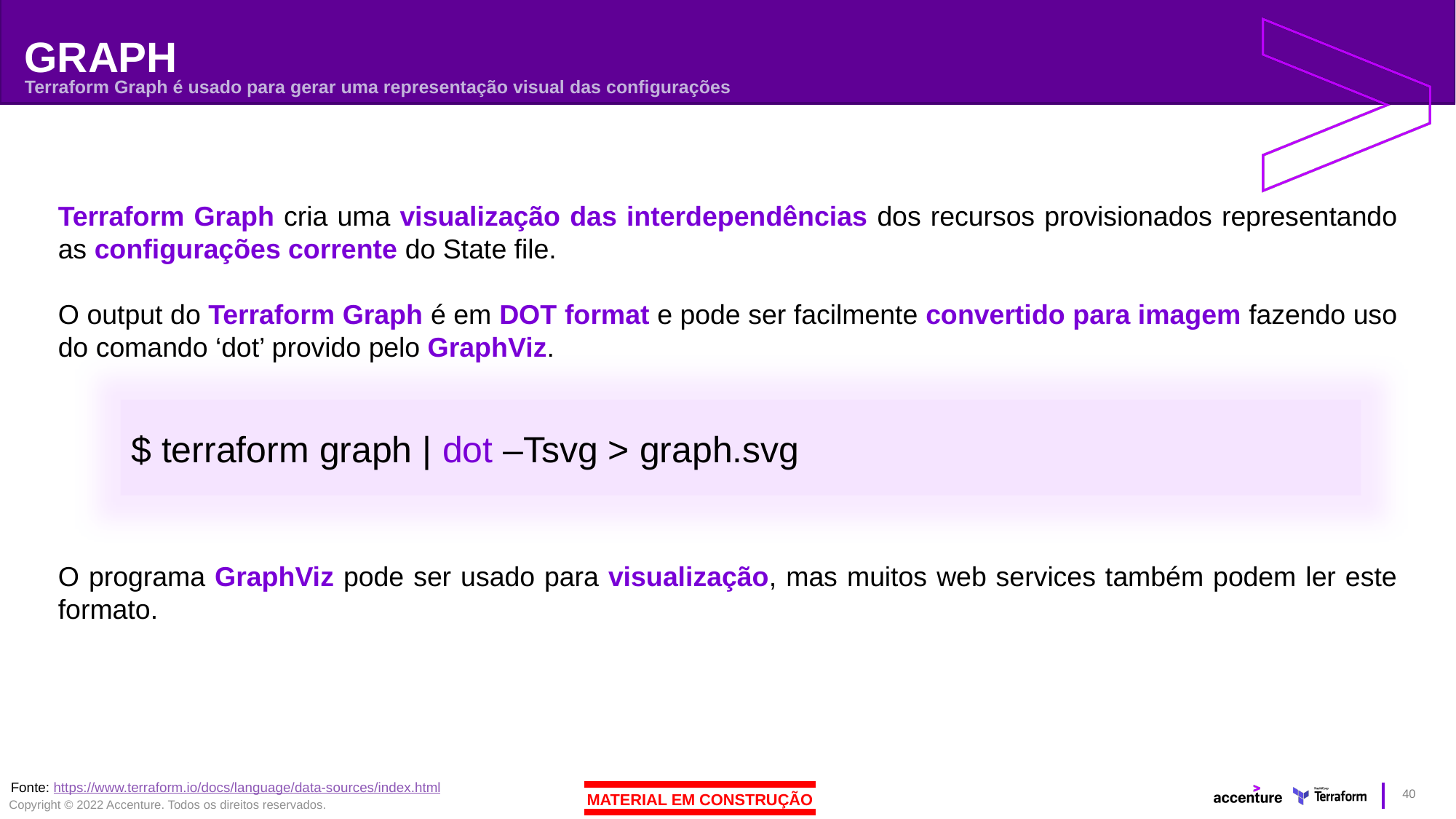

# GRAPH
Terraform Graph é usado para gerar uma representação visual das configurações
Terraform Graph cria uma visualização das interdependências dos recursos provisionados representando as configurações corrente do State file.

O output do Terraform Graph é em DOT format e pode ser facilmente convertido para imagem fazendo uso do comando ‘dot’ provido pelo GraphViz.

O programa GraphViz pode ser usado para visualização, mas muitos web services também podem ler este formato.

$ terraform graph | dot –Tsvg > graph.svg
Fonte: https://www.terraform.io/docs/language/data-sources/index.html